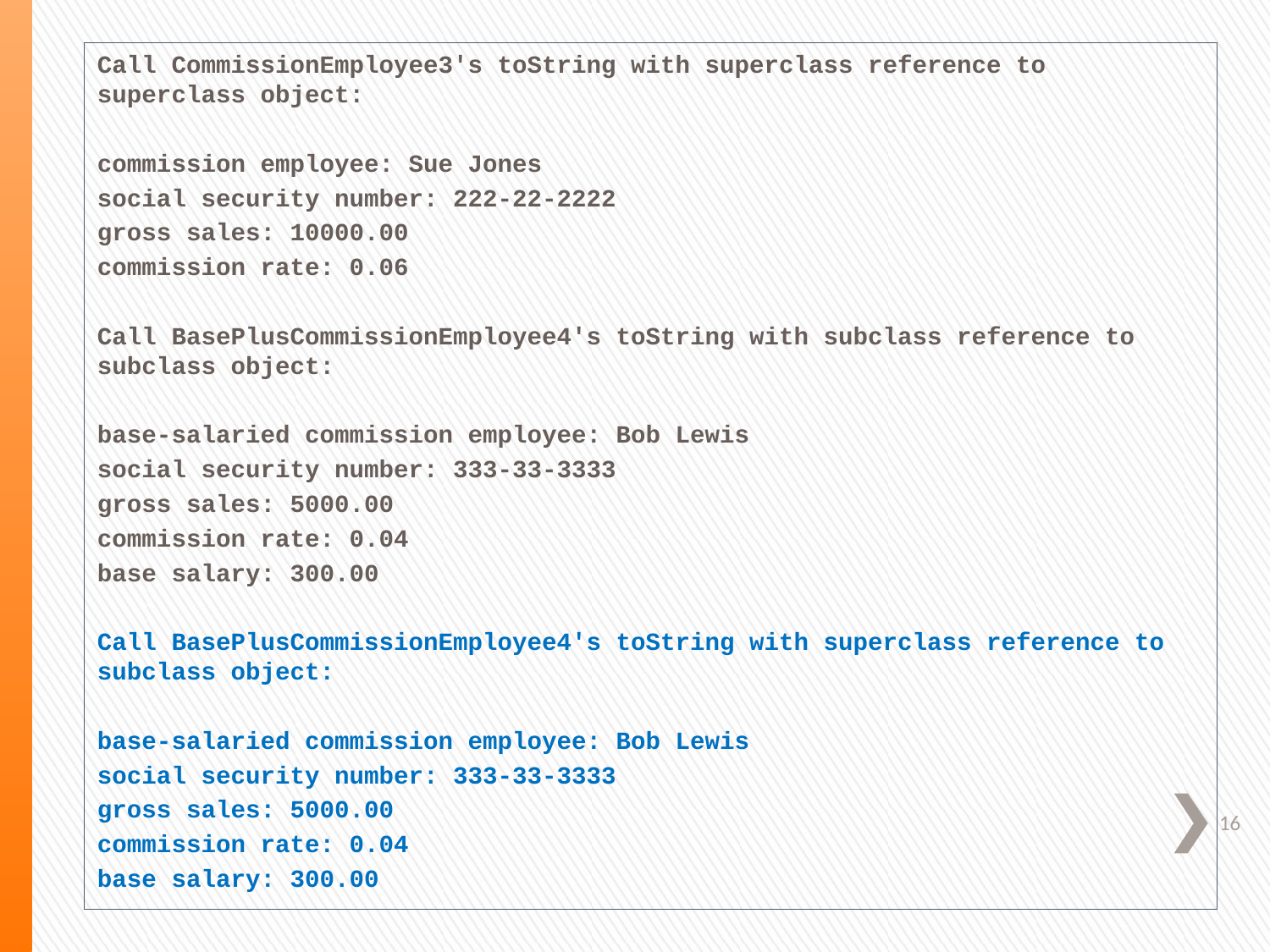

Call CommissionEmployee3's toString with superclass reference to superclass object:

commission employee: Sue Jones
social security number: 222-22-2222
gross sales: 10000.00
commission rate: 0.06

Call BasePlusCommissionEmployee4's toString with subclass reference to subclass object:

base-salaried commission employee: Bob Lewis
social security number: 333-33-3333
gross sales: 5000.00
commission rate: 0.04
base salary: 300.00

Call BasePlusCommissionEmployee4's toString with superclass reference to subclass object:

base-salaried commission employee: Bob Lewis
social security number: 333-33-3333
gross sales: 5000.00
commission rate: 0.04
base salary: 300.00
16